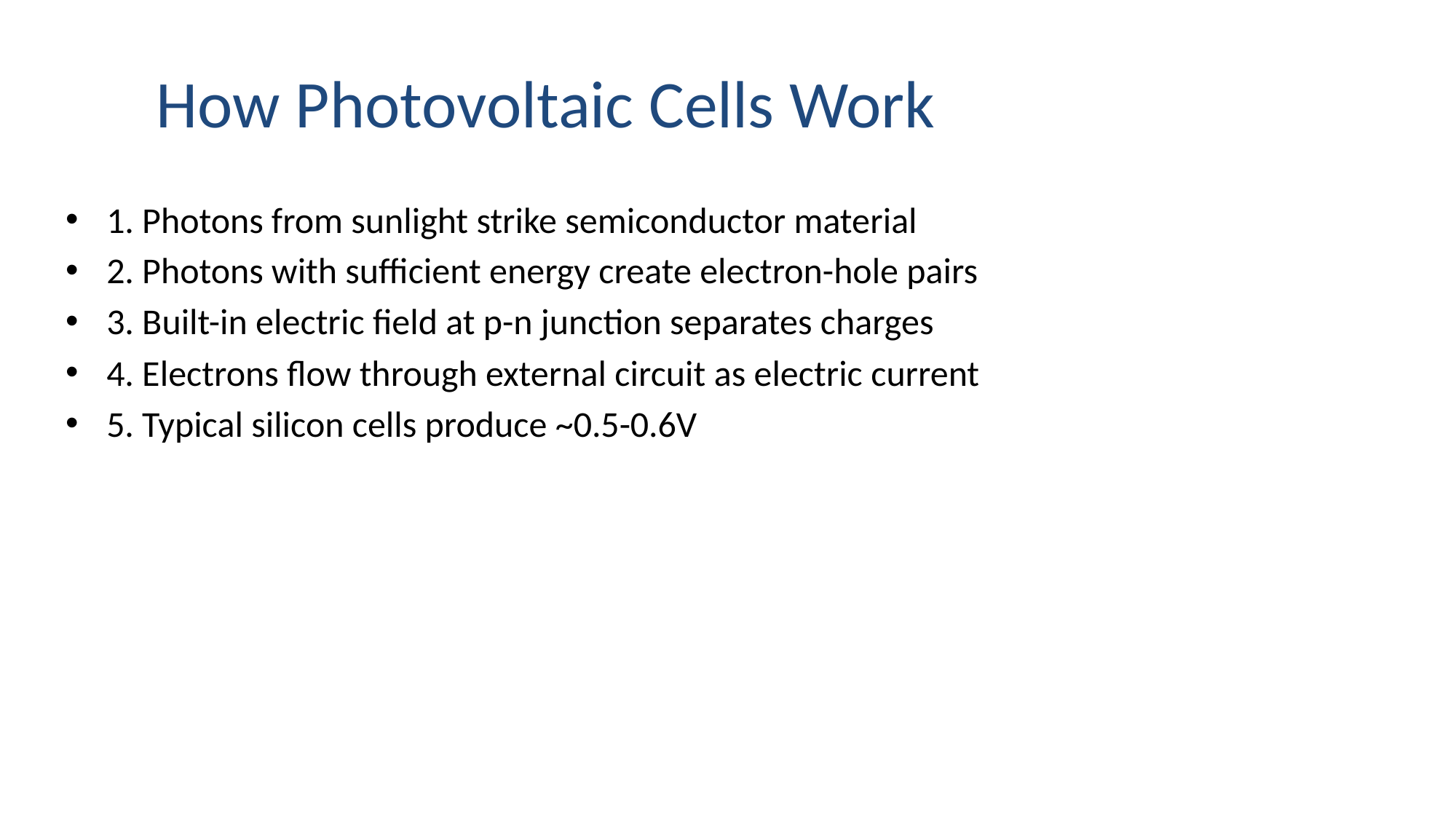

# How Photovoltaic Cells Work
1. Photons from sunlight strike semiconductor material
2. Photons with sufficient energy create electron-hole pairs
3. Built-in electric field at p-n junction separates charges
4. Electrons flow through external circuit as electric current
5. Typical silicon cells produce ~0.5-0.6V